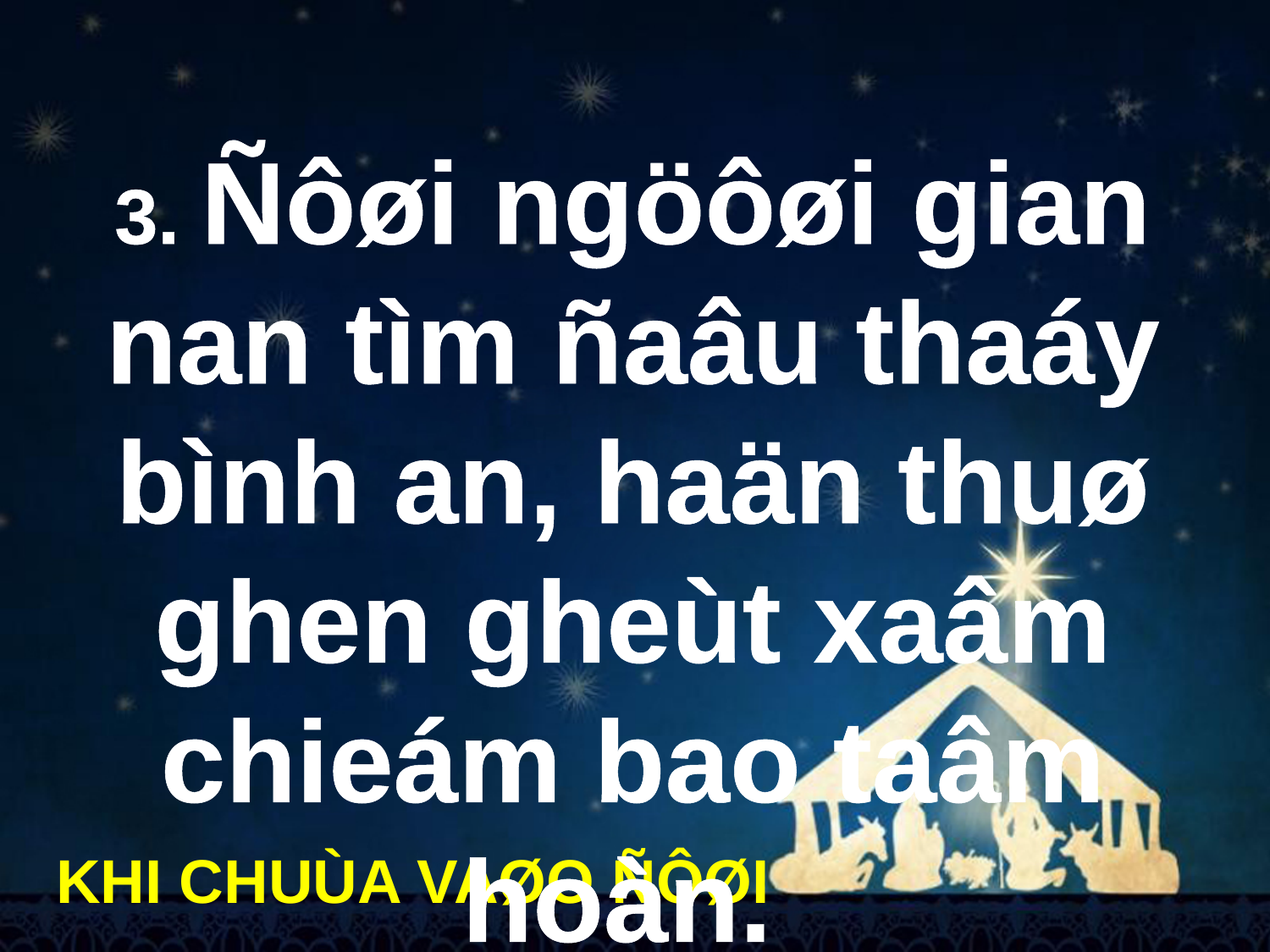

3. Ñôøi ngöôøi gian nan tìm ñaâu thaáy bình an, haän thuø ghen gheùt xaâm chieám bao taâm hoàn.
KHI CHUÙA VAØO ÑÔØI